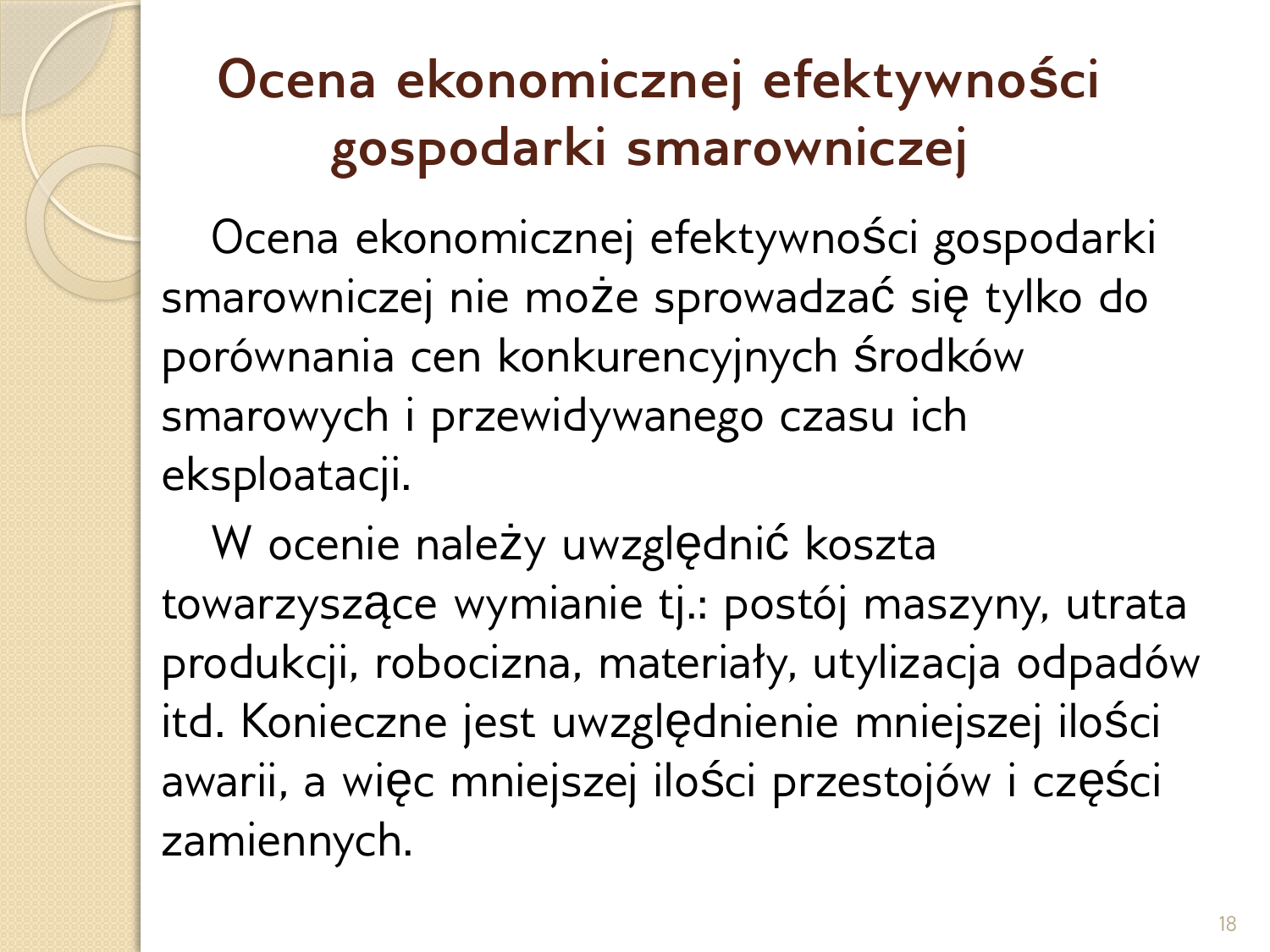

# Ocena ekonomicznej efektywności gospodarki smarowniczej
Ocena ekonomicznej efektywności gospodarki smarowniczej nie może sprowadzać się tylko do porównania cen konkurencyjnych środków smarowych i przewidywanego czasu ich eksploatacji.
W ocenie należy uwzględnić koszta towarzyszące wymianie tj.: postój maszyny, utrata produkcji, robocizna, materiały, utylizacja odpadów itd. Konieczne jest uwzględnienie mniejszej ilości awarii, a więc mniejszej ilości przestojów i części zamiennych.
18